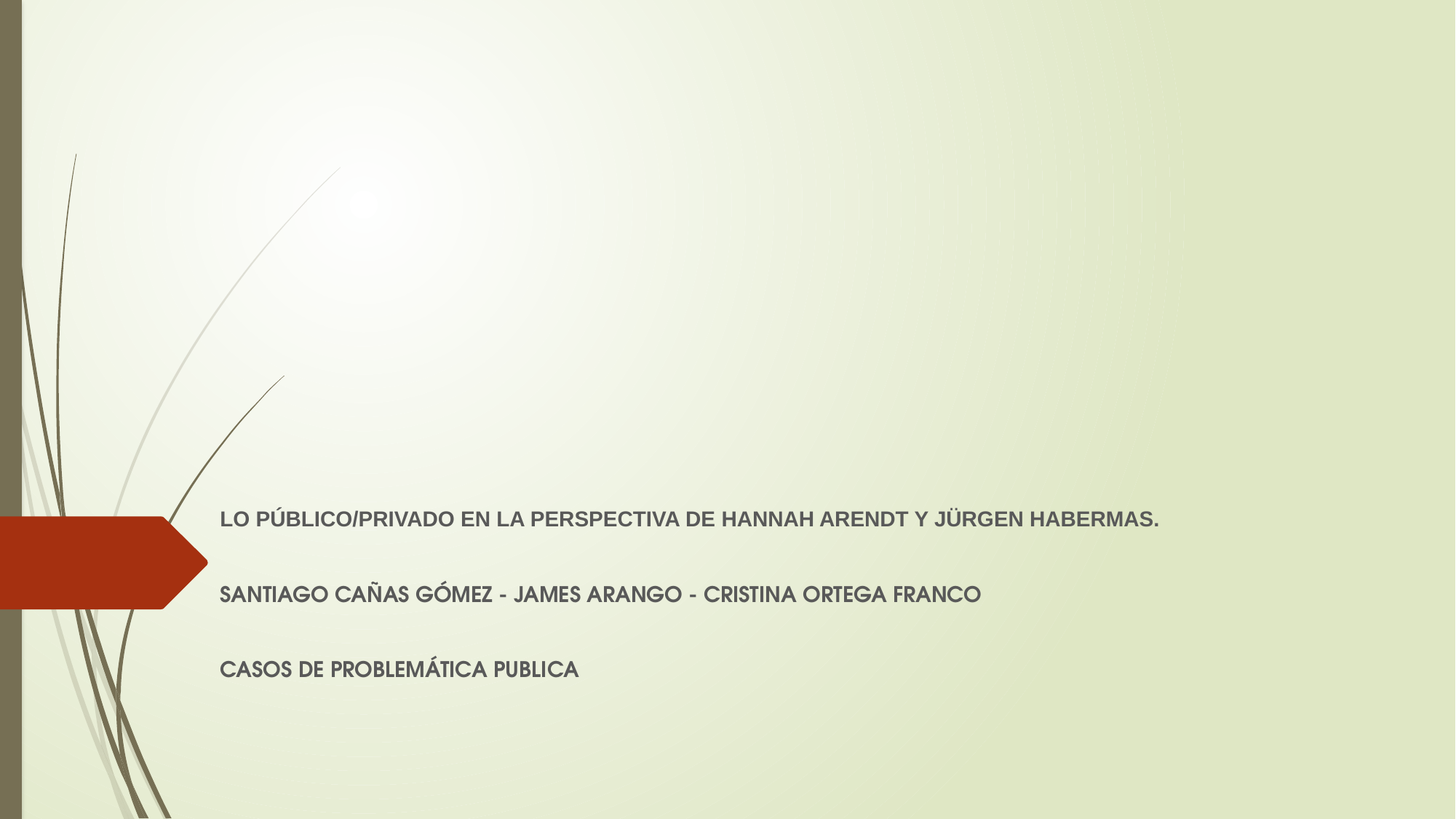

LO PÚBLICO/PRIVADO EN LA PERSPECTIVA DE HANNAH ARENDT Y JÜRGEN HABERMAS.

SANTIAGO CAÑAS GÓMEZ - JAMES ARANGO - CRISTINA ORTEGA FRANCO

CASOS DE PROBLEMÁTICA PUBLICA